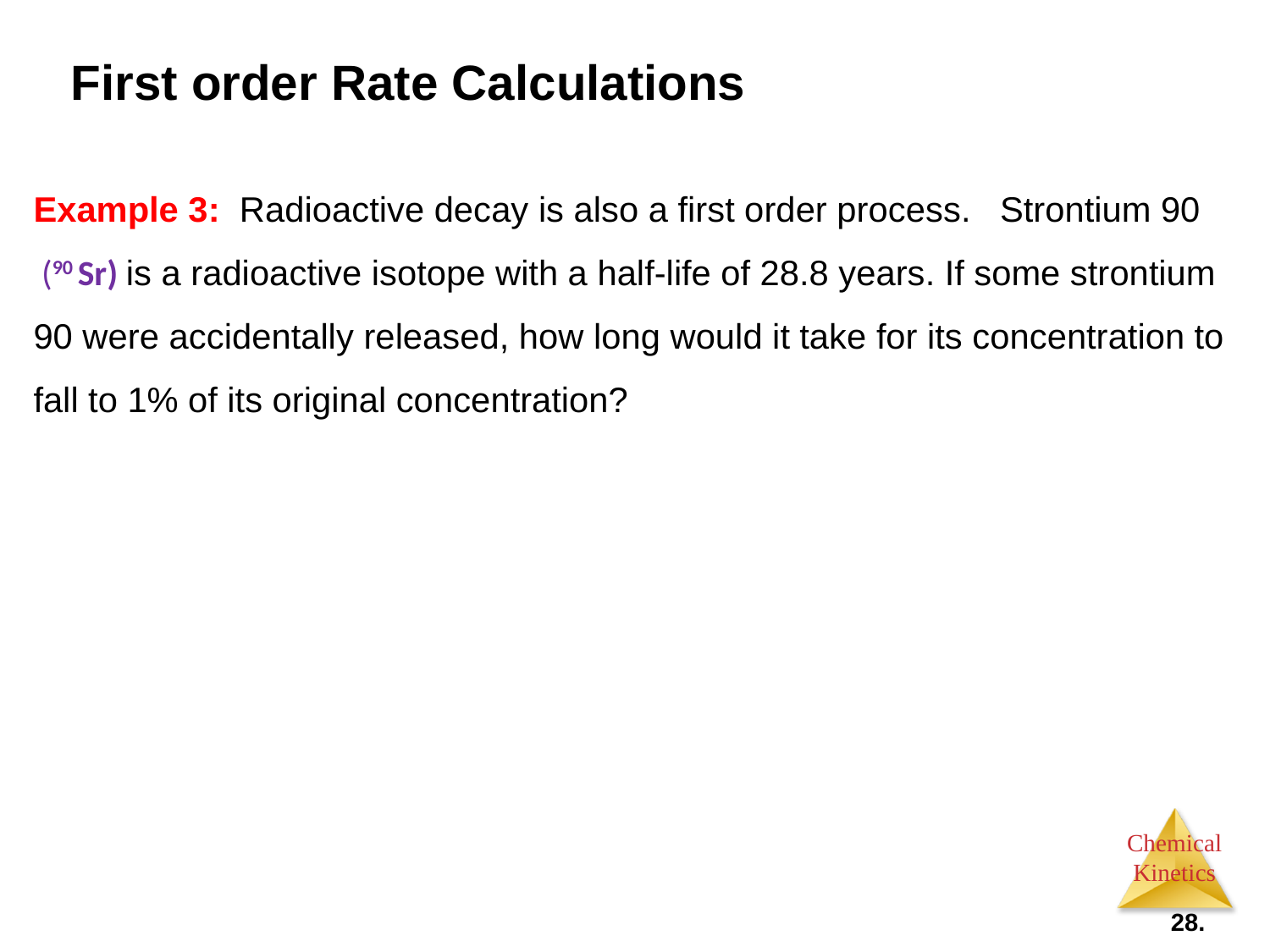

# First order Rate Calculations

Example 3:  Radioactive decay is also a first order process.   Strontium 90   (90 Sr) is a radioactive isotope with a half-life of 28.8 years. If some strontium 90 were accidentally released, how long would it take for its concentration to fall to 1% of its original concentration?

28.